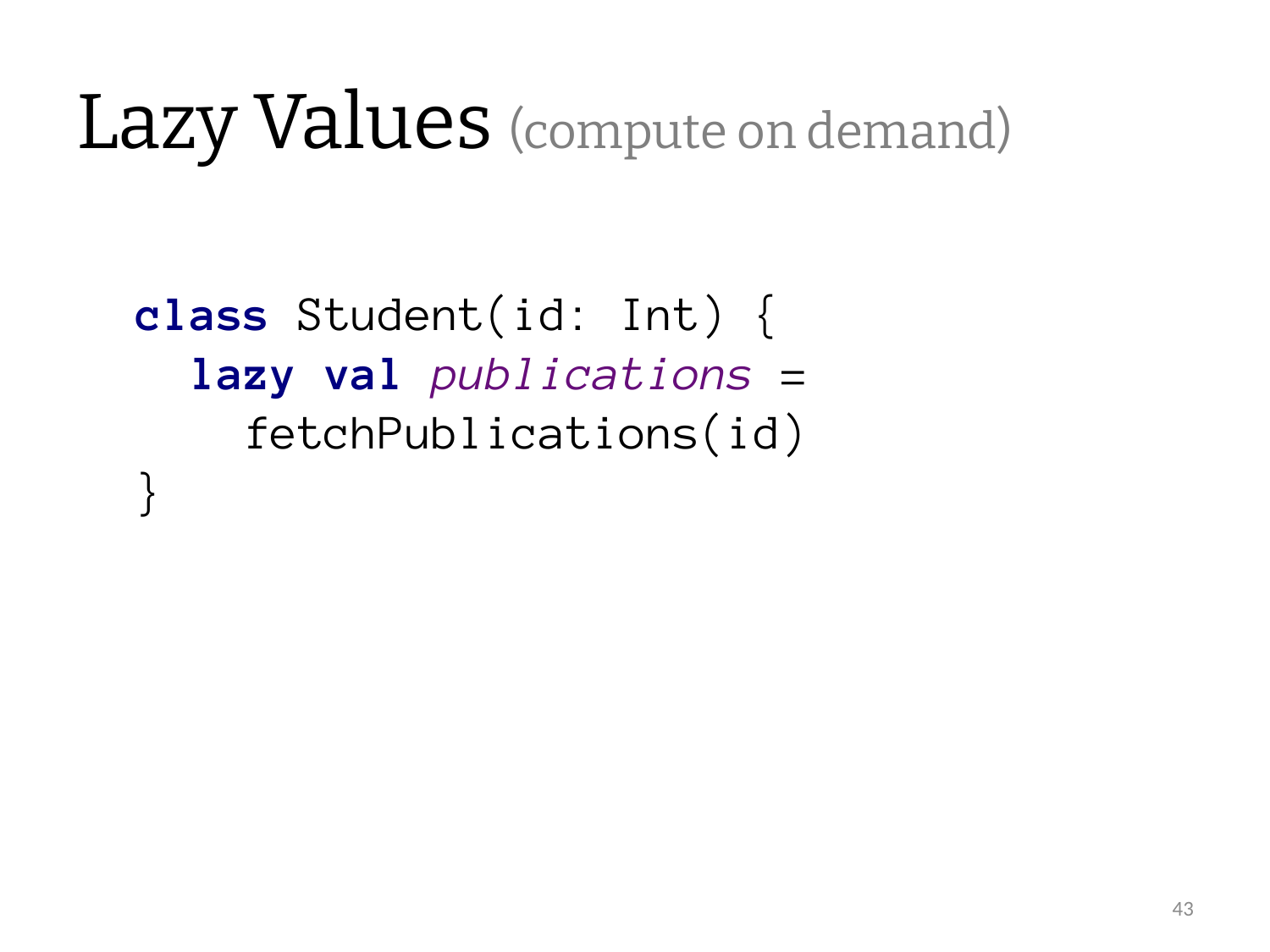

# Lazy Values (compute on demand)
class Student(id: Int) {
  lazy val publications =
    fetchPublications(id)
}
43